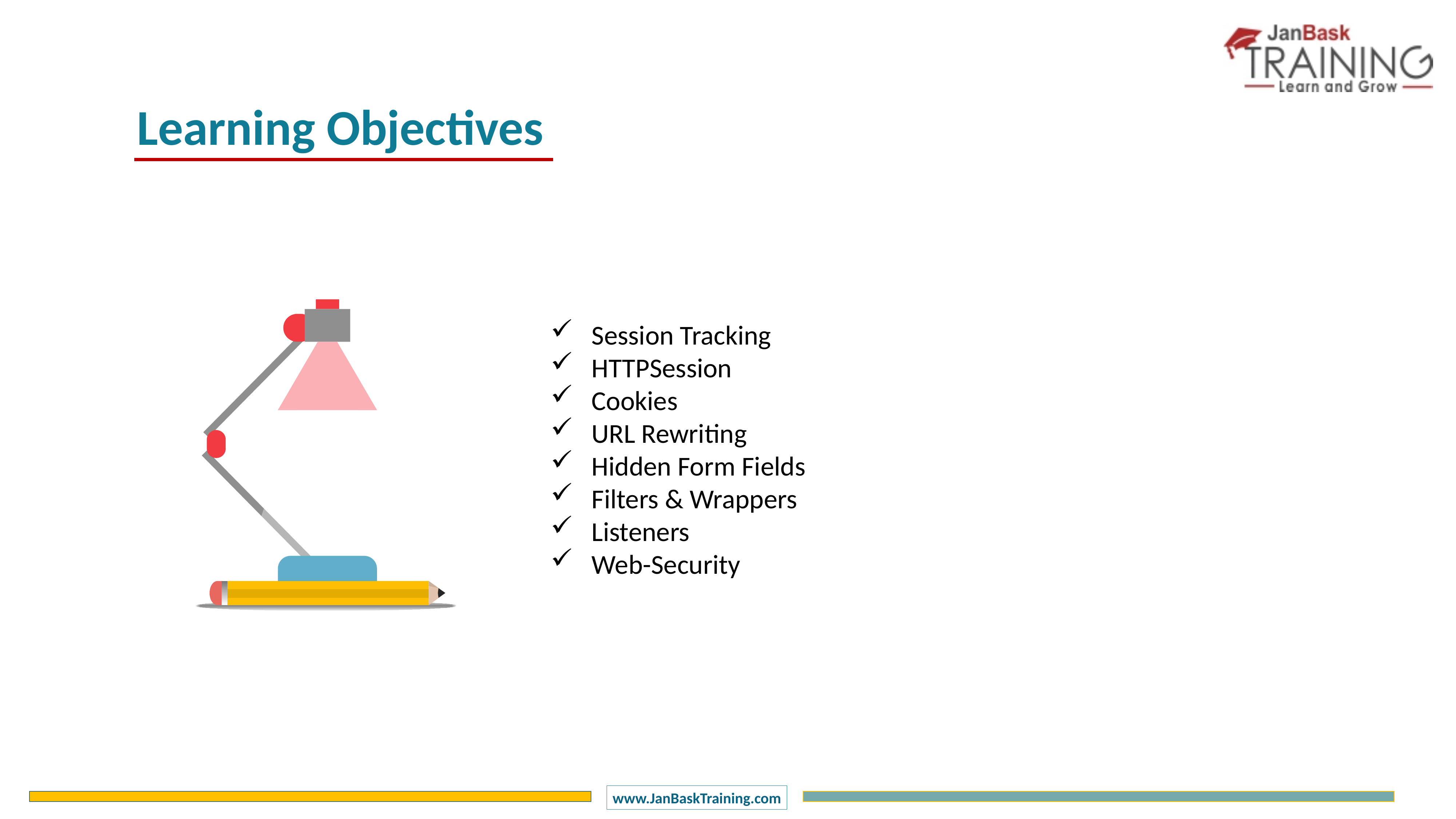

Learning Objectives

Session Tracking
HTTPSession
Cookies
URL Rewriting
Hidden Form Fields
Filters & Wrappers
Listeners
Web-Security